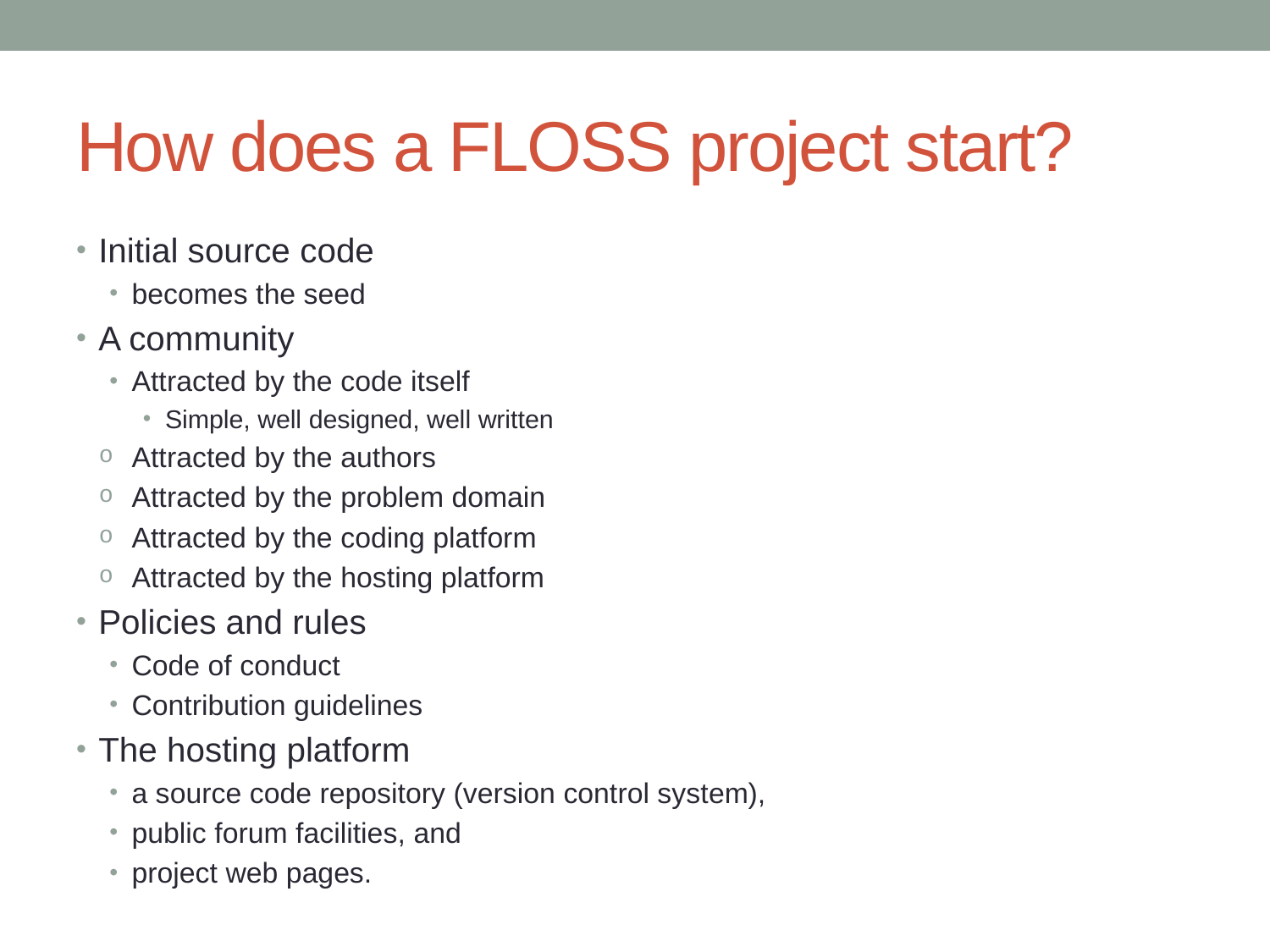

# How does a FLOSS project start?
Initial source code
becomes the seed
A community
Attracted by the code itself
Simple, well designed, well written
Attracted by the authors
Attracted by the problem domain
Attracted by the coding platform
Attracted by the hosting platform
Policies and rules
Code of conduct
Contribution guidelines
The hosting platform
a source code repository (version control system),
public forum facilities, and
project web pages.